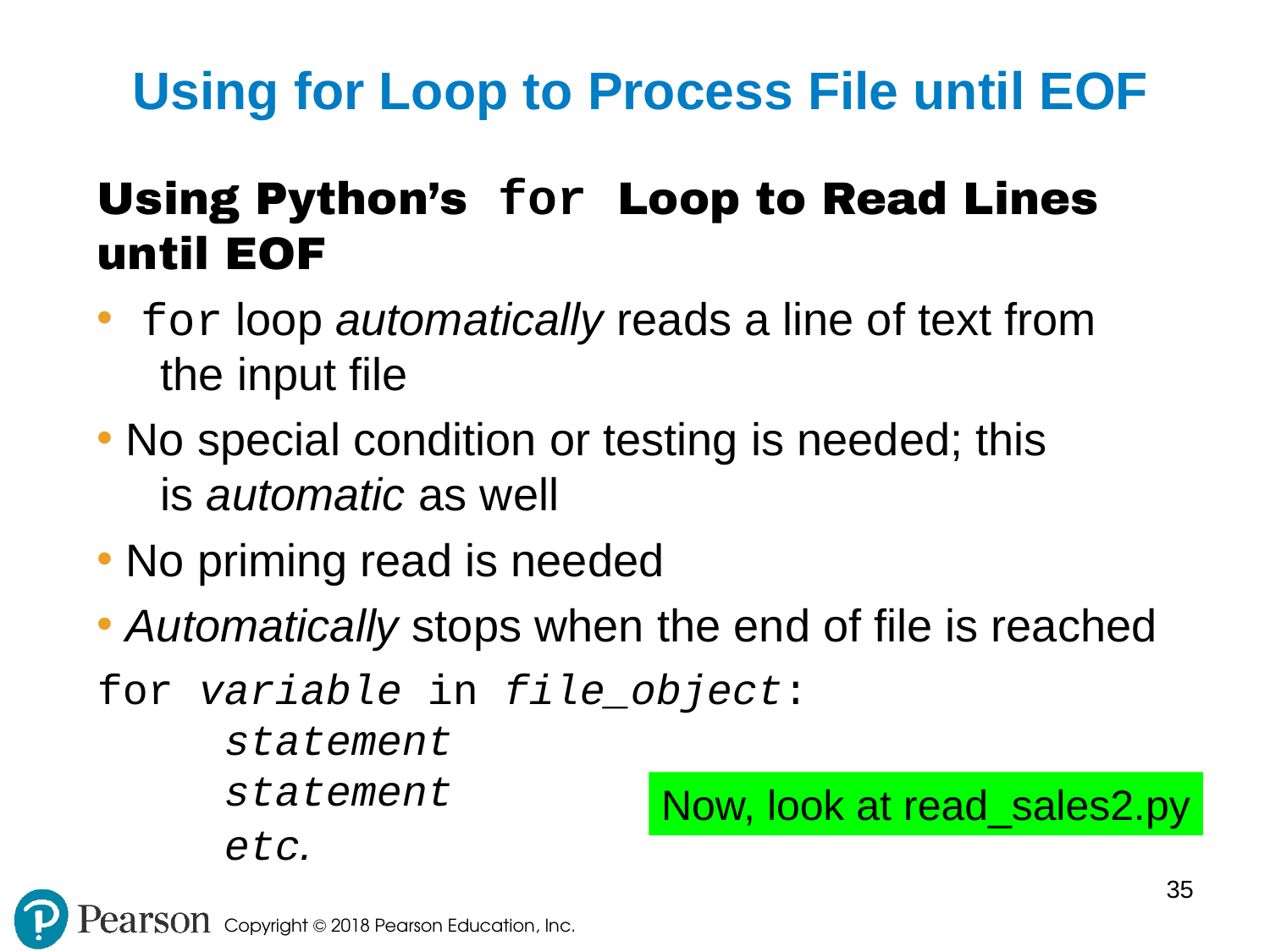

# Using for Loop to Process File until EOF
Using Python’s  for  Loop to Read Lines until EOF
 for loop automatically reads a line of text from
     the input file
 No special condition or testing is needed; this
     is automatic as well
 No priming read is needed
 Automatically stops when the end of file is reached
for variable in file_object:
	statement
	statement
	etc.

Now, look at read_sales2.py
35